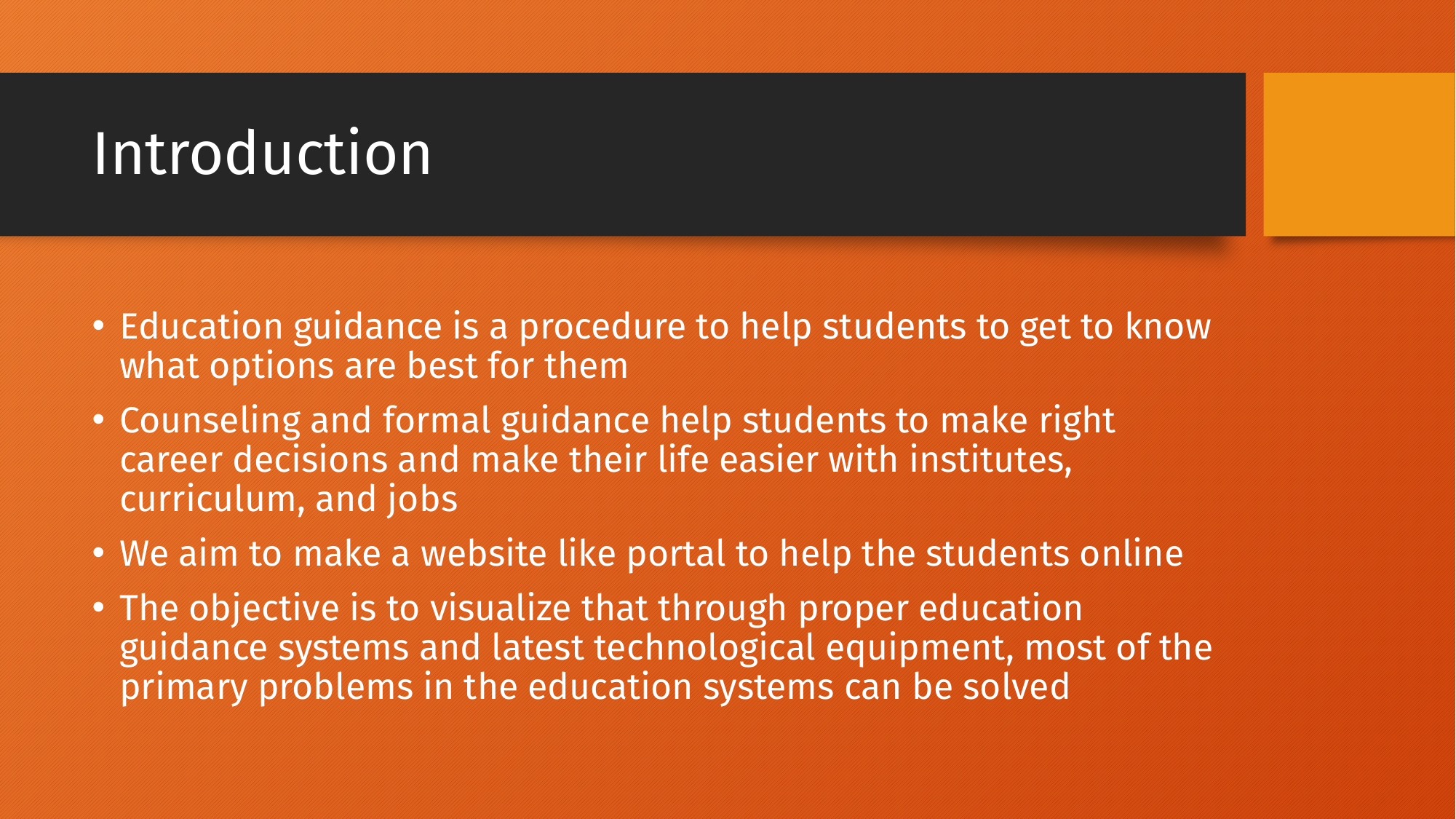

# Introduction
Education guidance is a procedure to help students to get to know what options are best for them
Counseling and formal guidance help students to make right career decisions and make their life easier with institutes, curriculum, and jobs
We aim to make a website like portal to help the students online
The objective is to visualize that through proper education guidance systems and latest technological equipment, most of the primary problems in the education systems can be solved